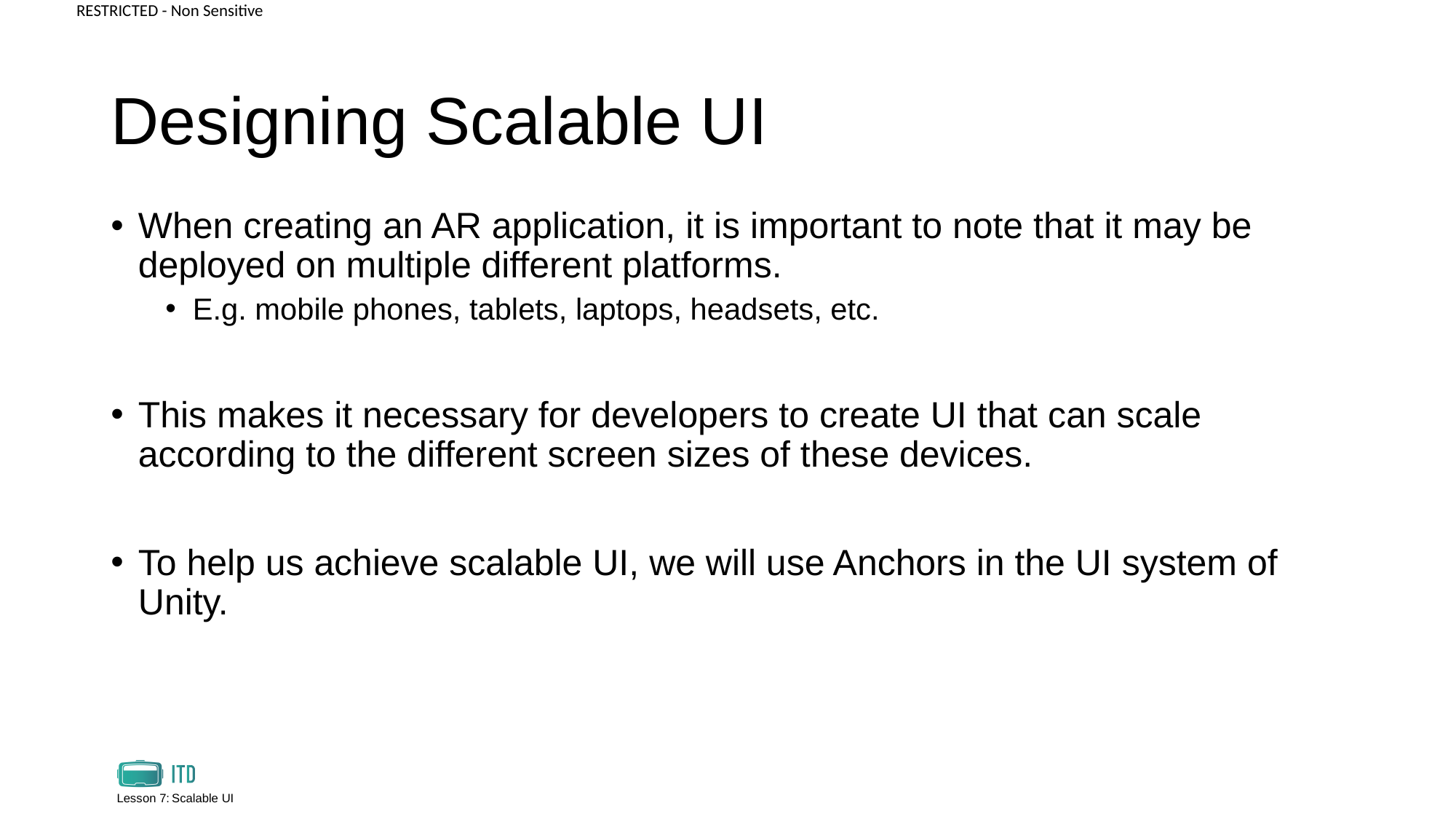

# Designing Scalable UI
When creating an AR application, it is important to note that it may be deployed on multiple different platforms.
E.g. mobile phones, tablets, laptops, headsets, etc.

This makes it necessary for developers to create UI that can scale according to the different screen sizes of these devices.

To help us achieve scalable UI, we will use Anchors in the UI system of Unity.